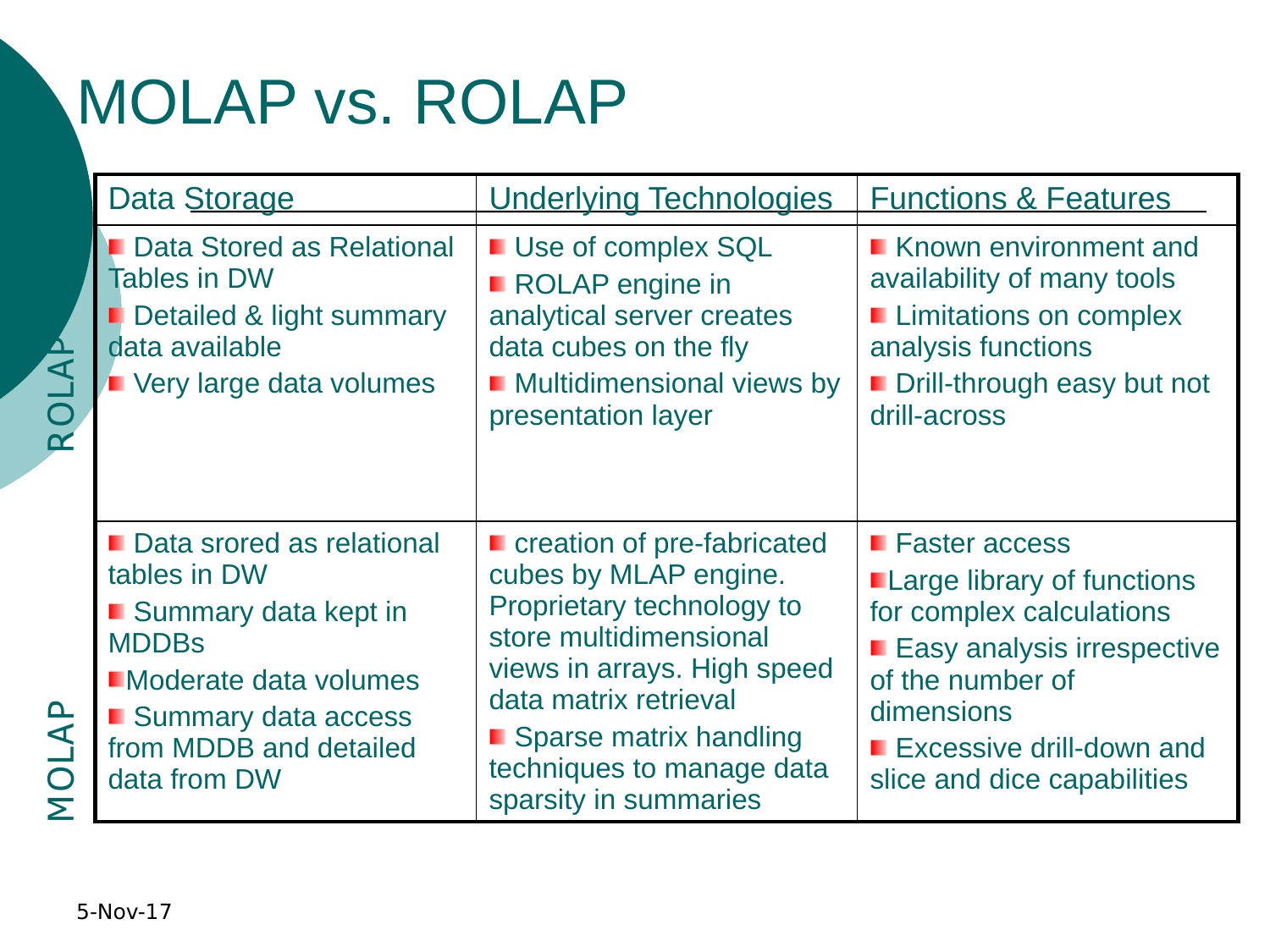

# MOLAP vs. ROLAP
| Data Storage | Underlying Technologies | Functions & Features |
| --- | --- | --- |
| Data Stored as Relational Tables in DW Detailed & light summary data available Very large data volumes | Use of complex SQL ROLAP engine in analytical server creates data cubes on the fly Multidimensional views by presentation layer | Known environment and availability of many tools Limitations on complex analysis functions Drill-through easy but not drill-across |
| Data srored as relational tables in DW Summary data kept in MDDBs Moderate data volumes Summary data access from MDDB and detailed data from DW | creation of pre-fabricated cubes by MLAP engine. Proprietary technology to store multidimensional views in arrays. High speed data matrix retrieval Sparse matrix handling techniques to manage data sparsity in summaries | Faster access Large library of functions for complex calculations Easy analysis irrespective of the number of dimensions Excessive drill-down and slice and dice capabilities |
ROLAP
MOLAP
5-Nov-17
38
BITS Pilani